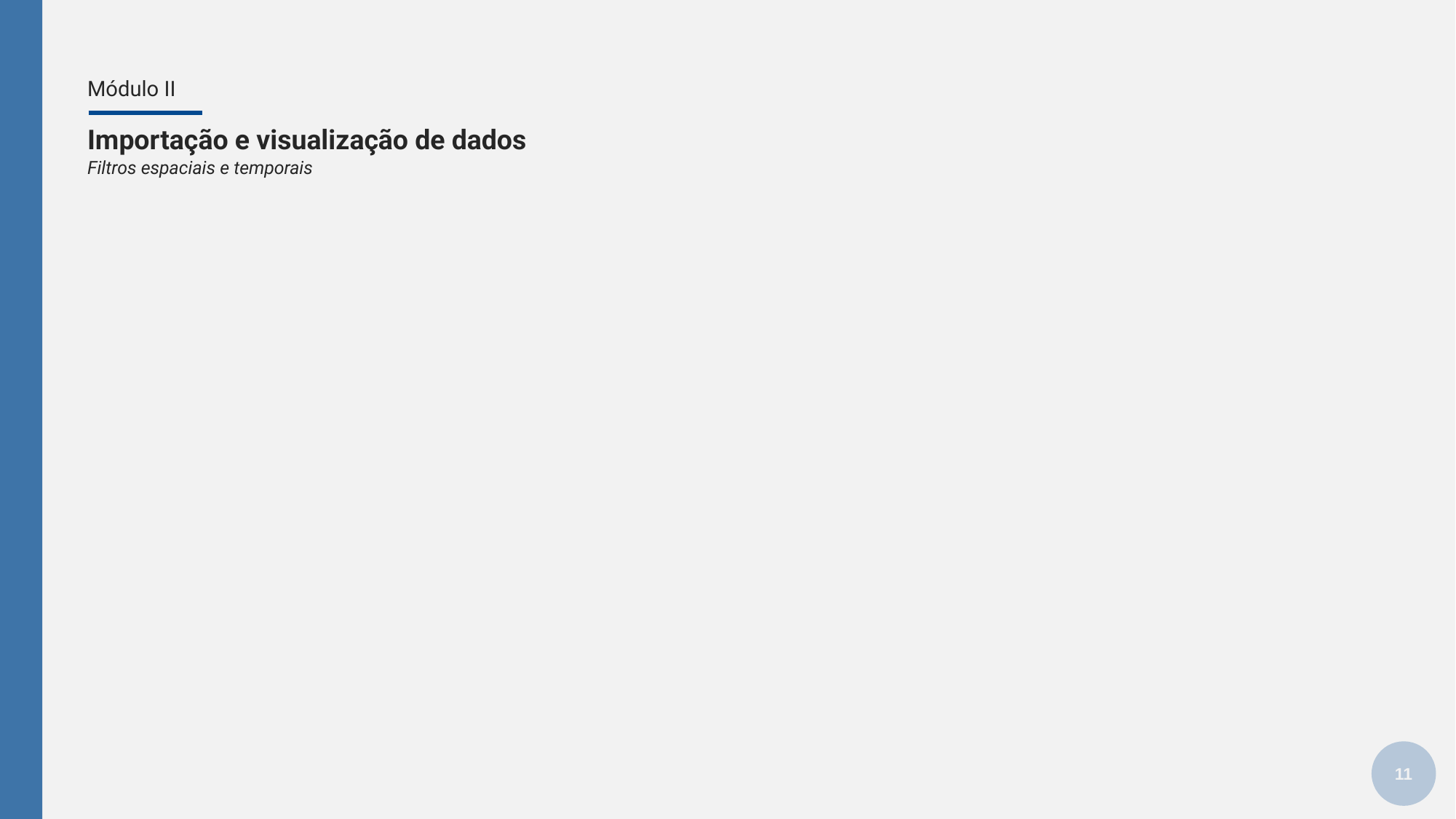

# Módulo II
Importação e visualização de dados
Filtros espaciais e temporais

11